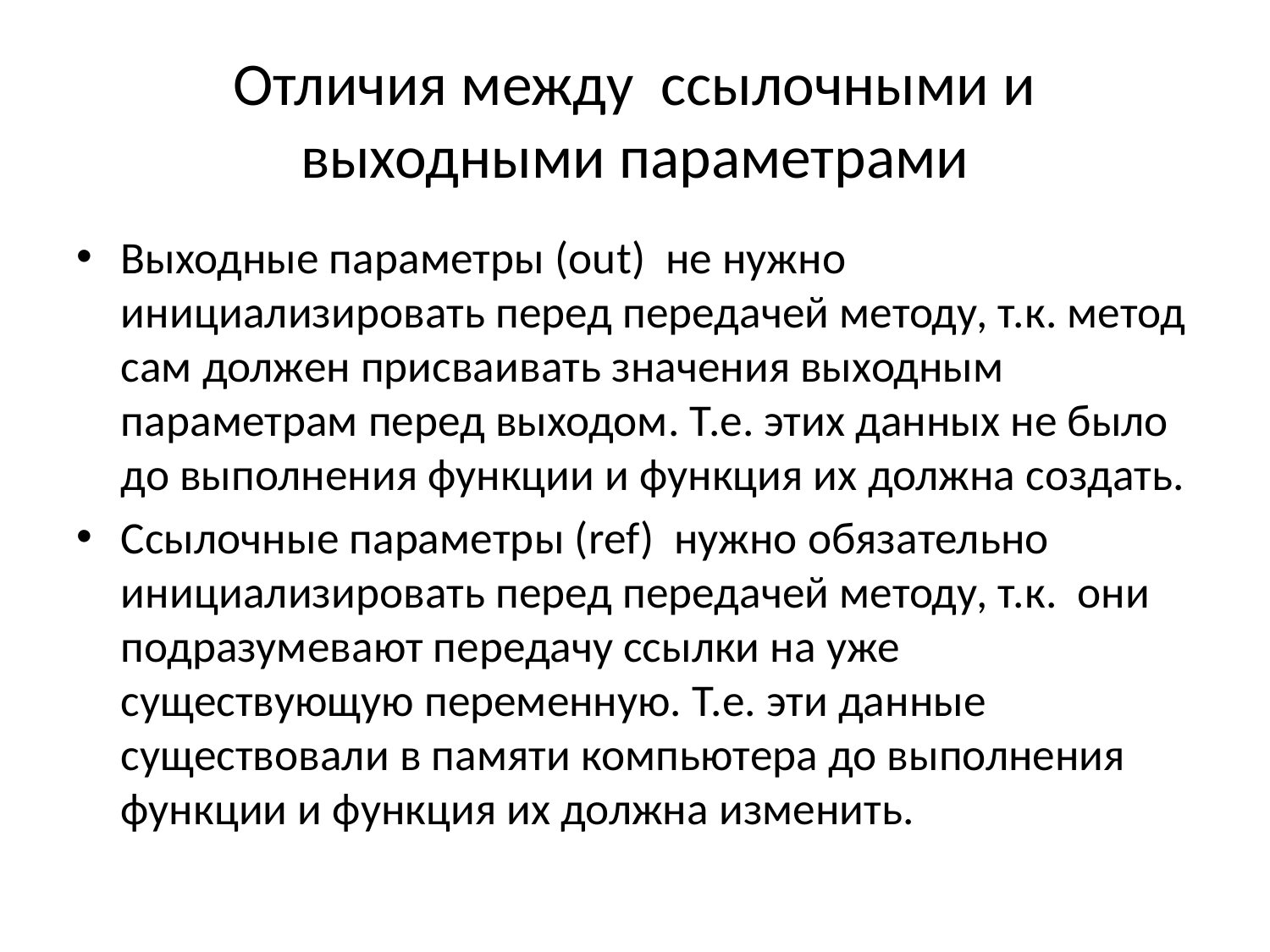

# Отличия между  ссылочными и выходными параметрами
Выходные параметры (out)  не нужно инициализировать перед передачей методу, т.к. метод сам должен присваивать значения выходным параметрам перед выходом. Т.е. этих данных не было до выполнения функции и функция их должна создать.
Ссылочные параметры (ref)  нужно обязательно инициализировать перед передачей методу, т.к.  они подразумевают передачу ссылки на уже существующую переменную. Т.е. эти данные существовали в памяти компьютера до выполнения функции и функция их должна изменить.